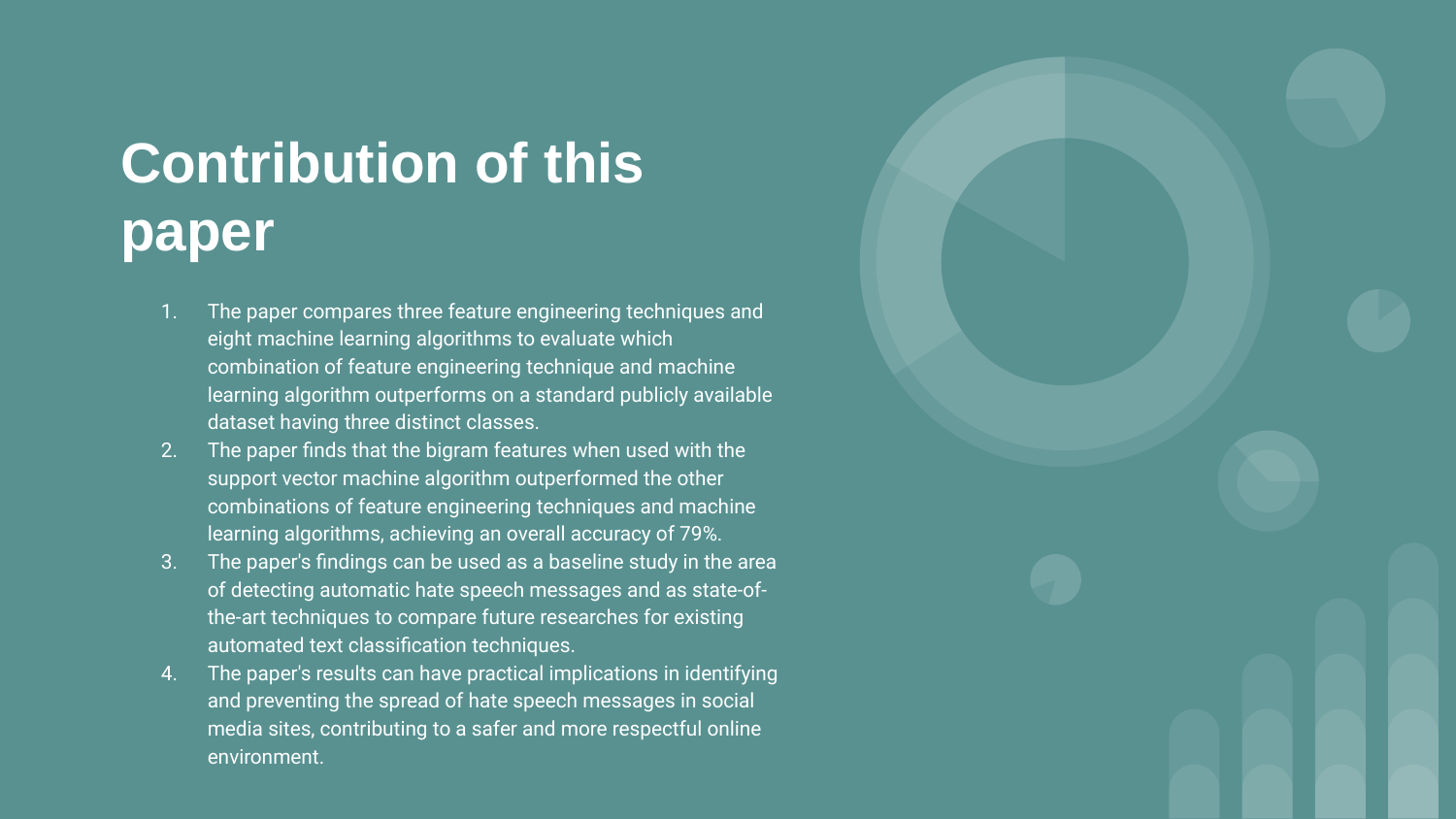

# Contribution of this paper
The paper compares three feature engineering techniques and eight machine learning algorithms to evaluate which combination of feature engineering technique and machine learning algorithm outperforms on a standard publicly available dataset having three distinct classes.
The paper finds that the bigram features when used with the support vector machine algorithm outperformed the other combinations of feature engineering techniques and machine learning algorithms, achieving an overall accuracy of 79%.
The paper's findings can be used as a baseline study in the area of detecting automatic hate speech messages and as state-of-the-art techniques to compare future researches for existing automated text classification techniques.
The paper's results can have practical implications in identifying and preventing the spread of hate speech messages in social media sites, contributing to a safer and more respectful online environment.